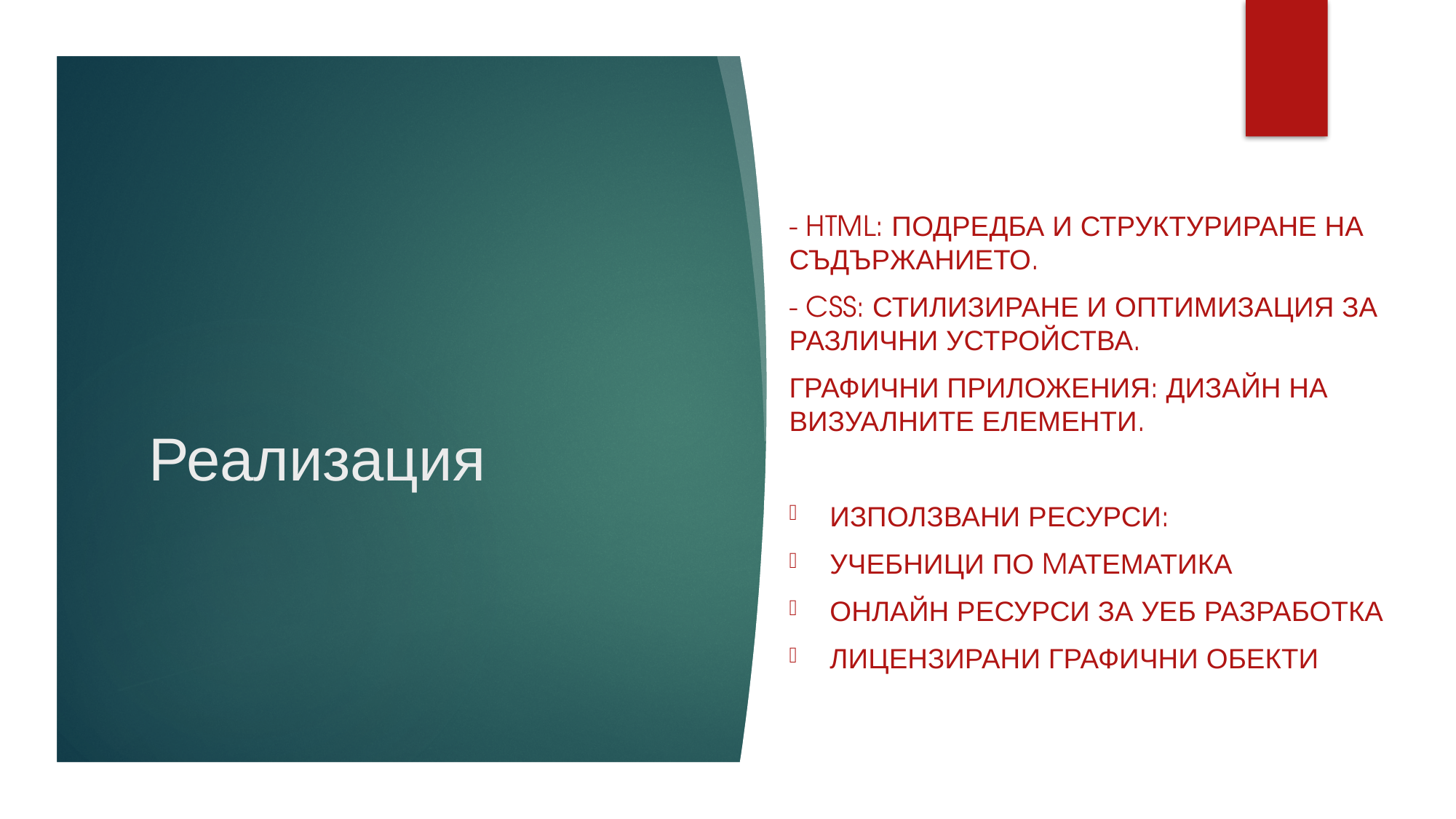

- HTML: Подредба и структуриране на съдържанието.
- CSS: Стилизиране и оптимизация за различни устройства.
Графични приложения: Дизайн на визуалните елементи.

Използвани ресурси:
Учебници по Mатематика
Онлайн ресурси за уеб разработка
Лицензирани графични обекти

# Реализация